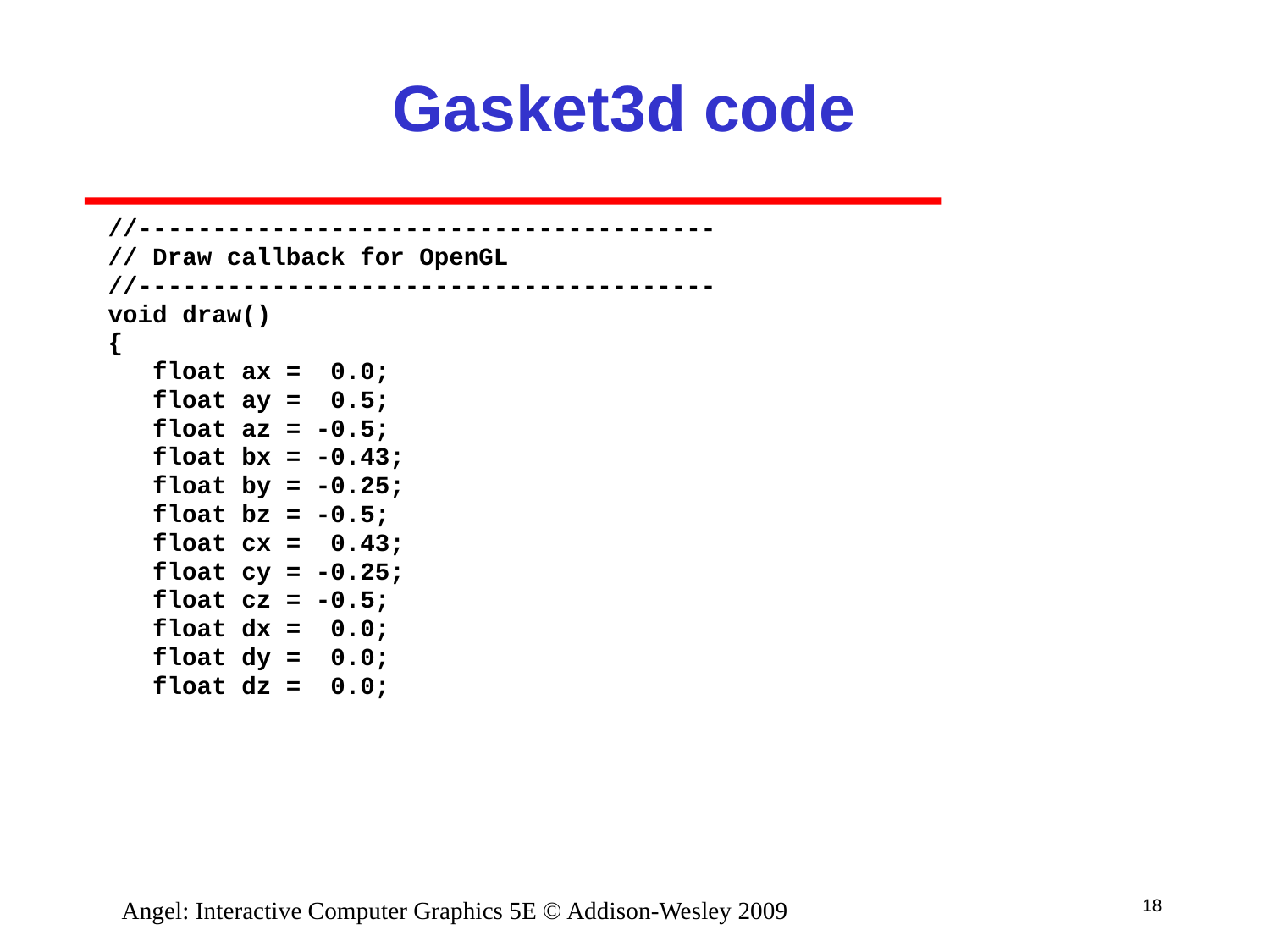

Gasket3d code
//---------------------------------------
// Draw callback for OpenGL
//---------------------------------------
void draw()
{
   float ax =  0.0;
   float ay =  0.5;
   float az = -0.5;
   float bx = -0.43;
   float by = -0.25;
   float bz = -0.5;
   float cx =  0.43;
   float cy = -0.25;
   float cz = -0.5;
   float dx =  0.0;
   float dy =  0.0;
   float dz =  0.0;

18
Angel: Interactive Computer Graphics 5E © Addison-Wesley 2009